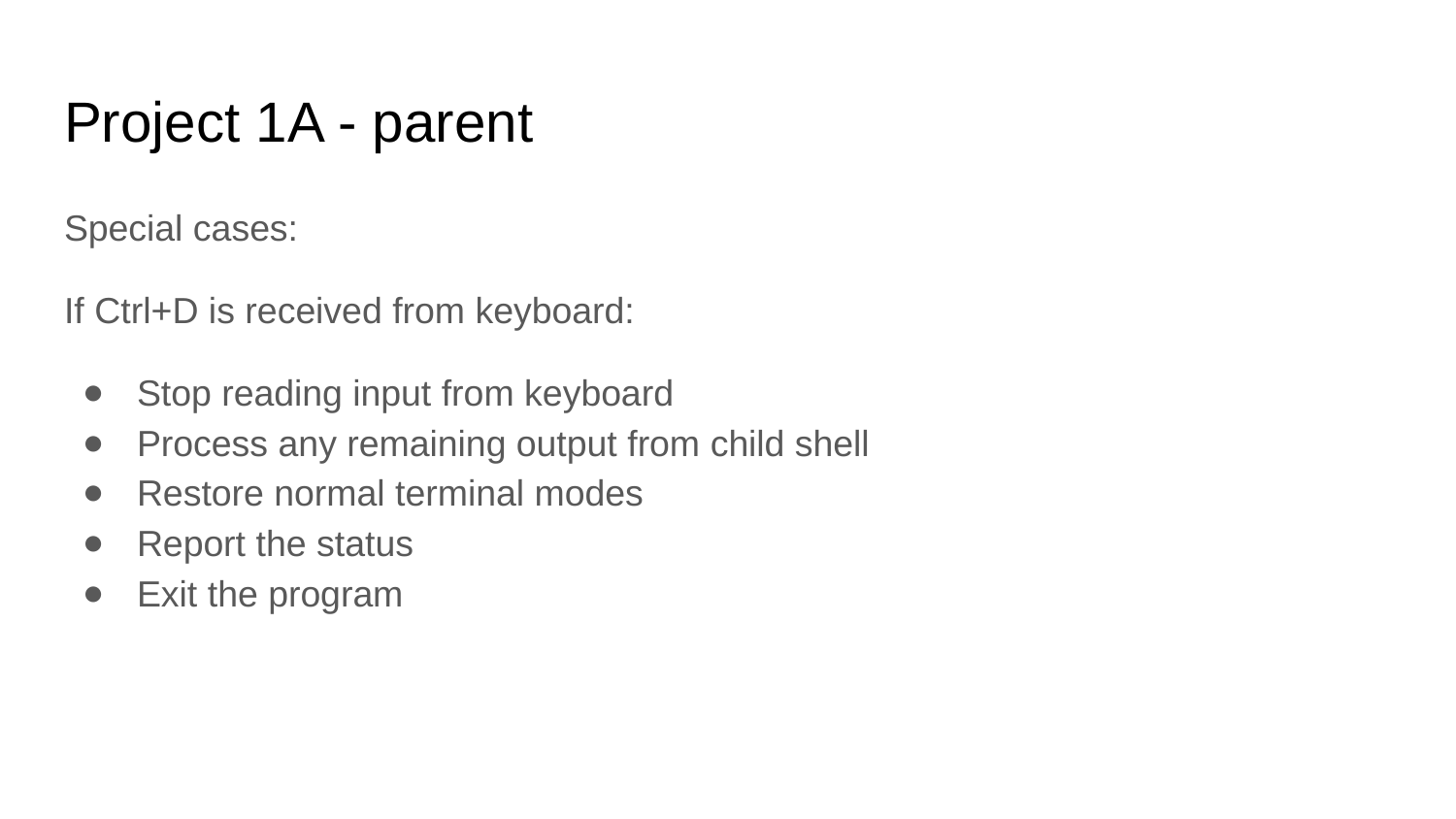

# Project 1A - parent
Special cases:
If Ctrl+D is received from keyboard:
Stop reading input from keyboard
Process any remaining output from child shell
Restore normal terminal modes
Report the status
Exit the program